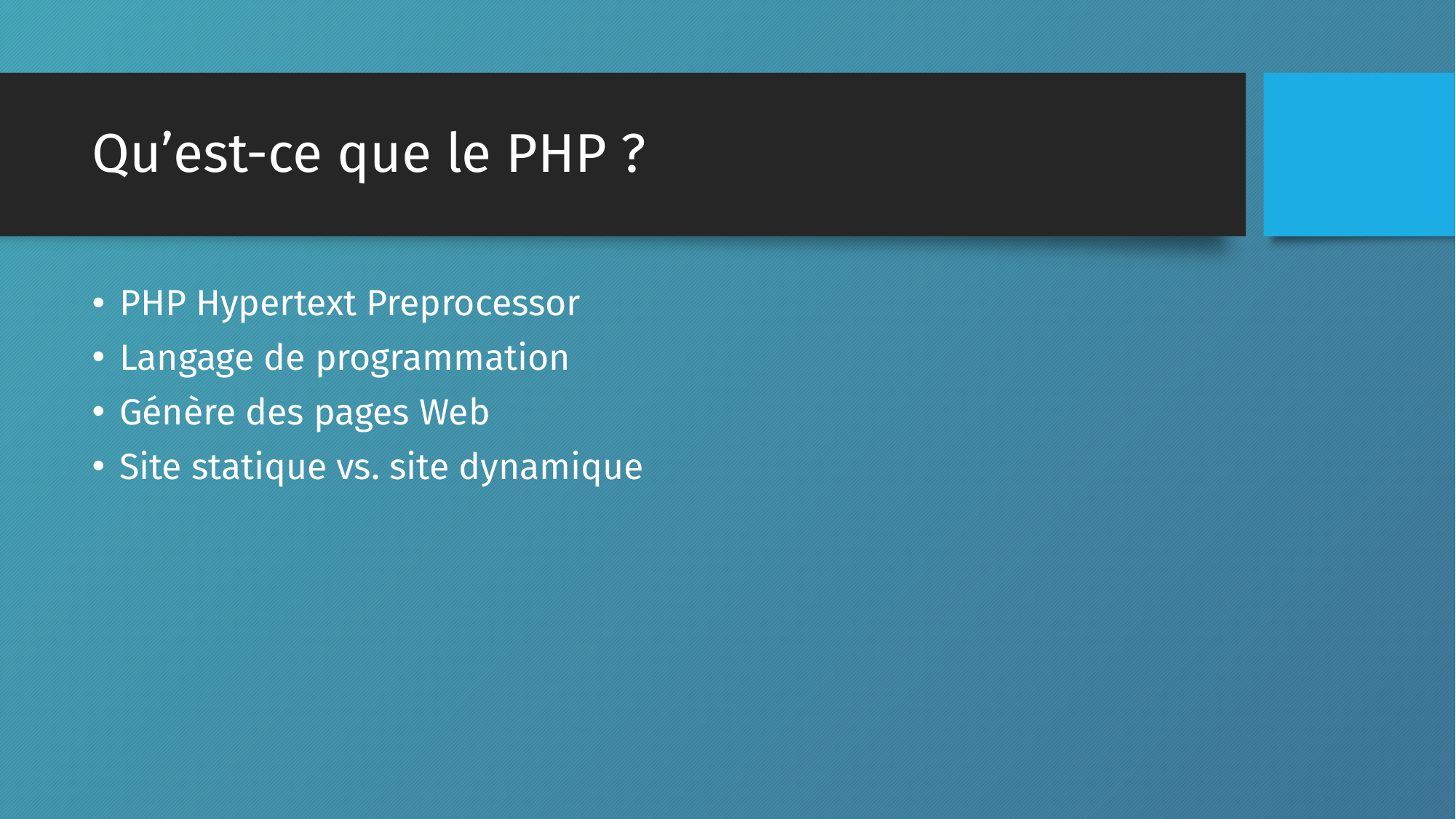

# Qu’est-ce que le PHP ?
PHP Hypertext Preprocessor
Langage de programmation
Génère des pages Web
Site statique vs. site dynamique